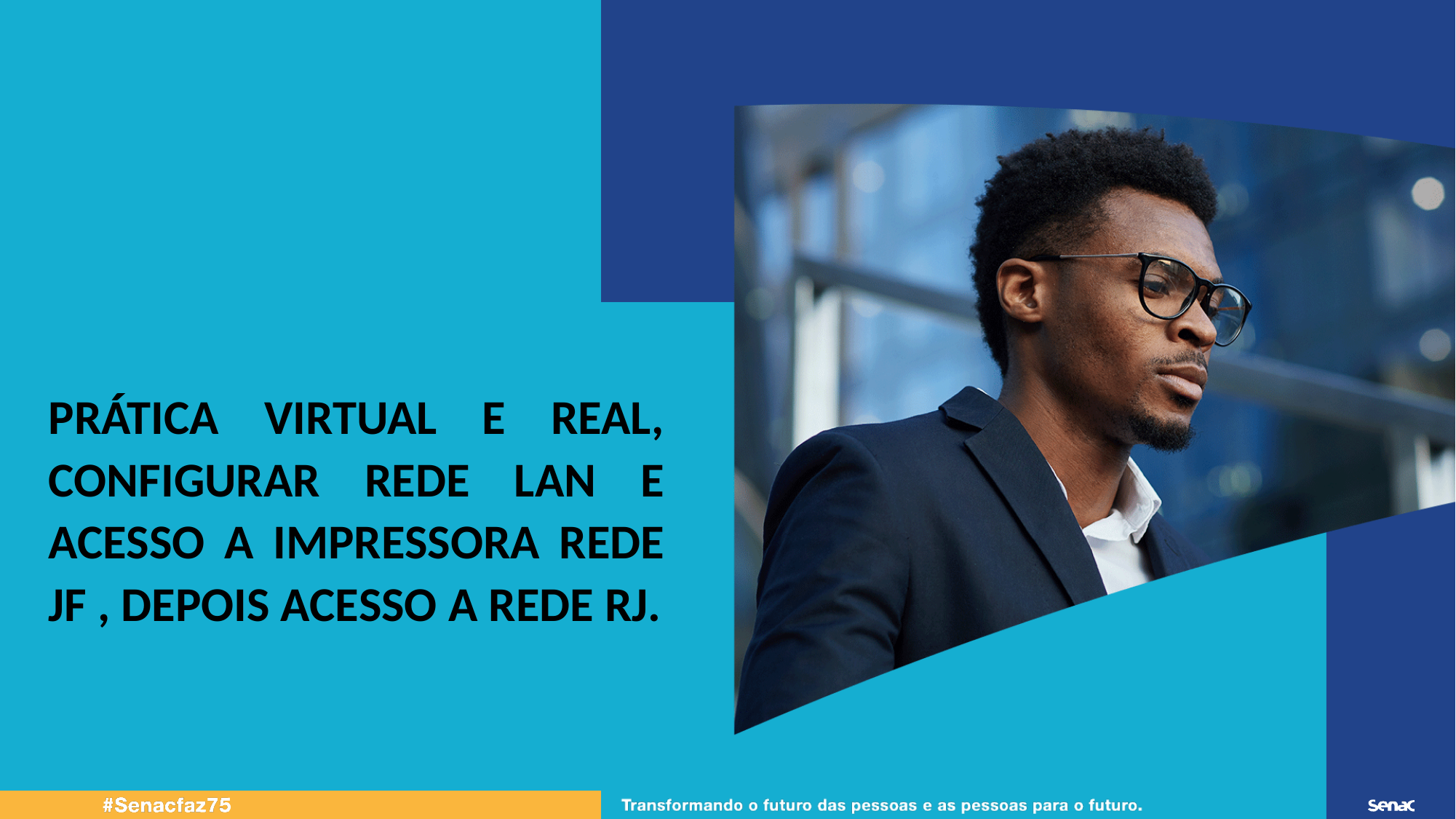

PRÁTICA VIRTUAL E REAL, CONFIGURAR REDE LAN E ACESSO A IMPRESSORA REDE JF , DEPOIS ACESSO A REDE RJ.